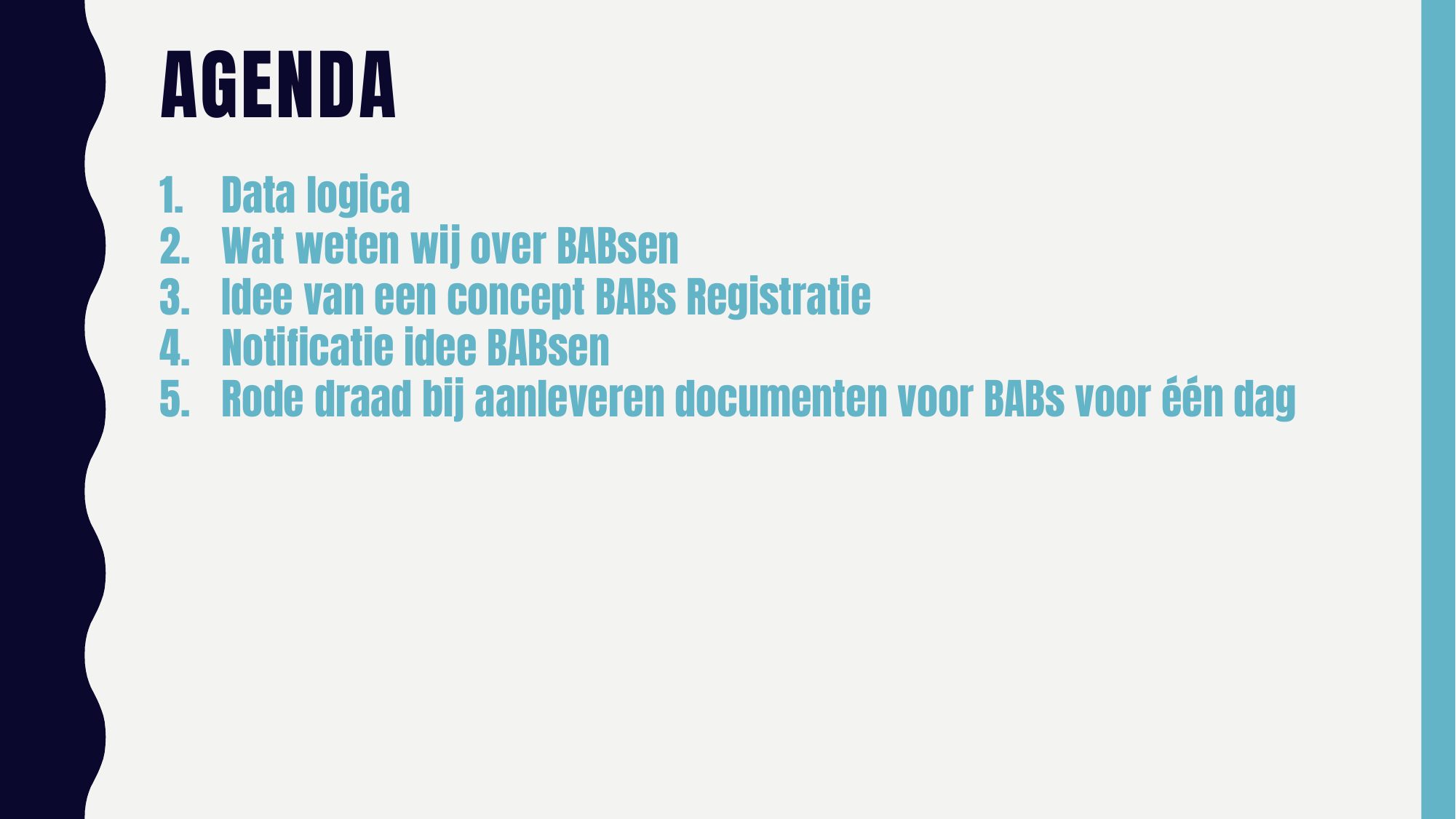

# Agenda
Data logica
Wat weten wij over BABsen
Idee van een concept BABs Registratie
Notificatie idee BABsen
Rode draad bij aanleveren documenten voor BABs voor één dag